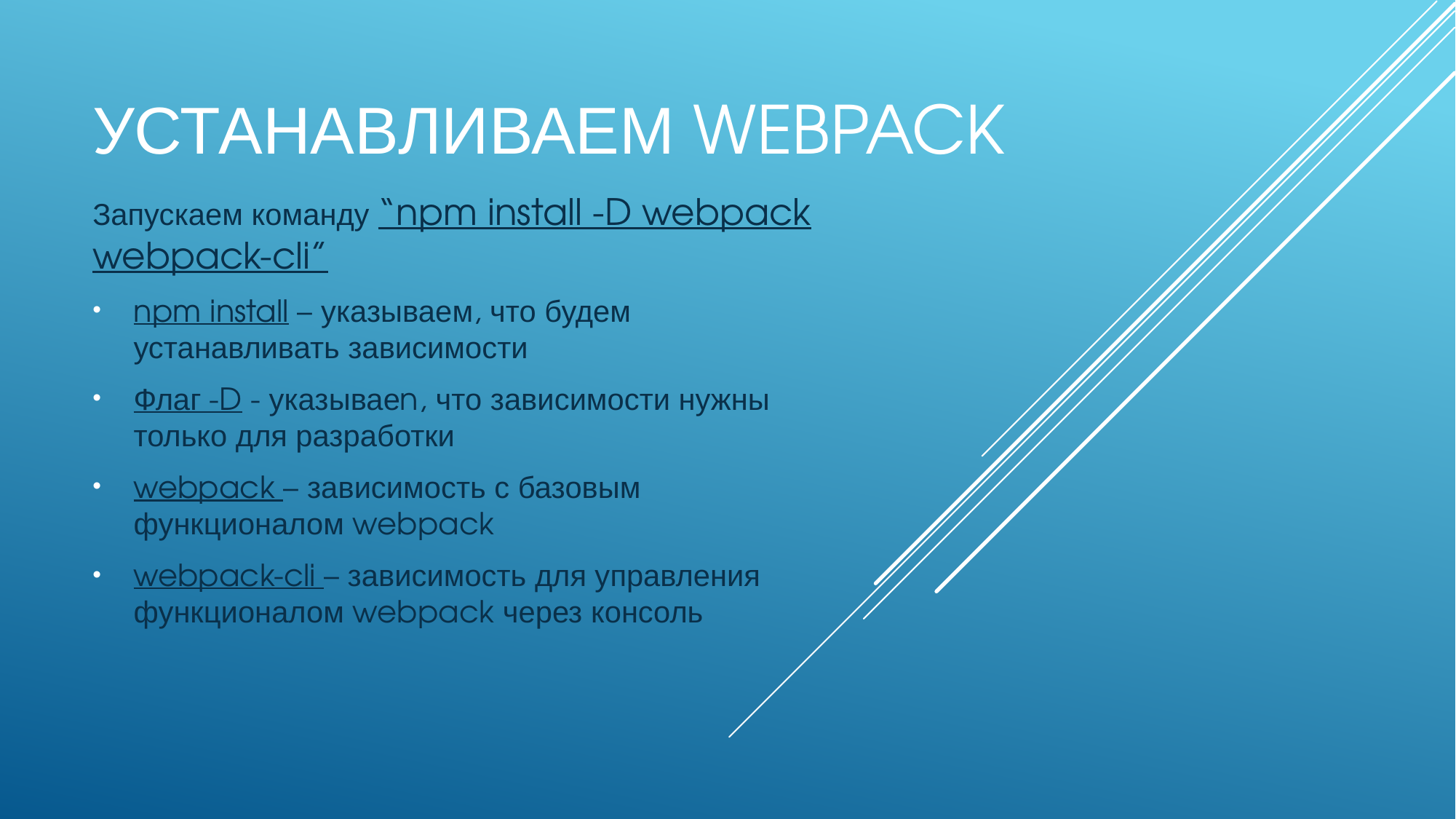

# Устанавливаем Webpack
Запускаем команду “npm install -D webpack webpack-cli”
npm install – указываем, что будем устанавливать зависимости
Флаг -D - указываеn, что зависимости нужны только для разработки
webpack – зависимость с базовым функционалом webpack
webpack-cli – зависимость для управления функционалом webpack через консоль